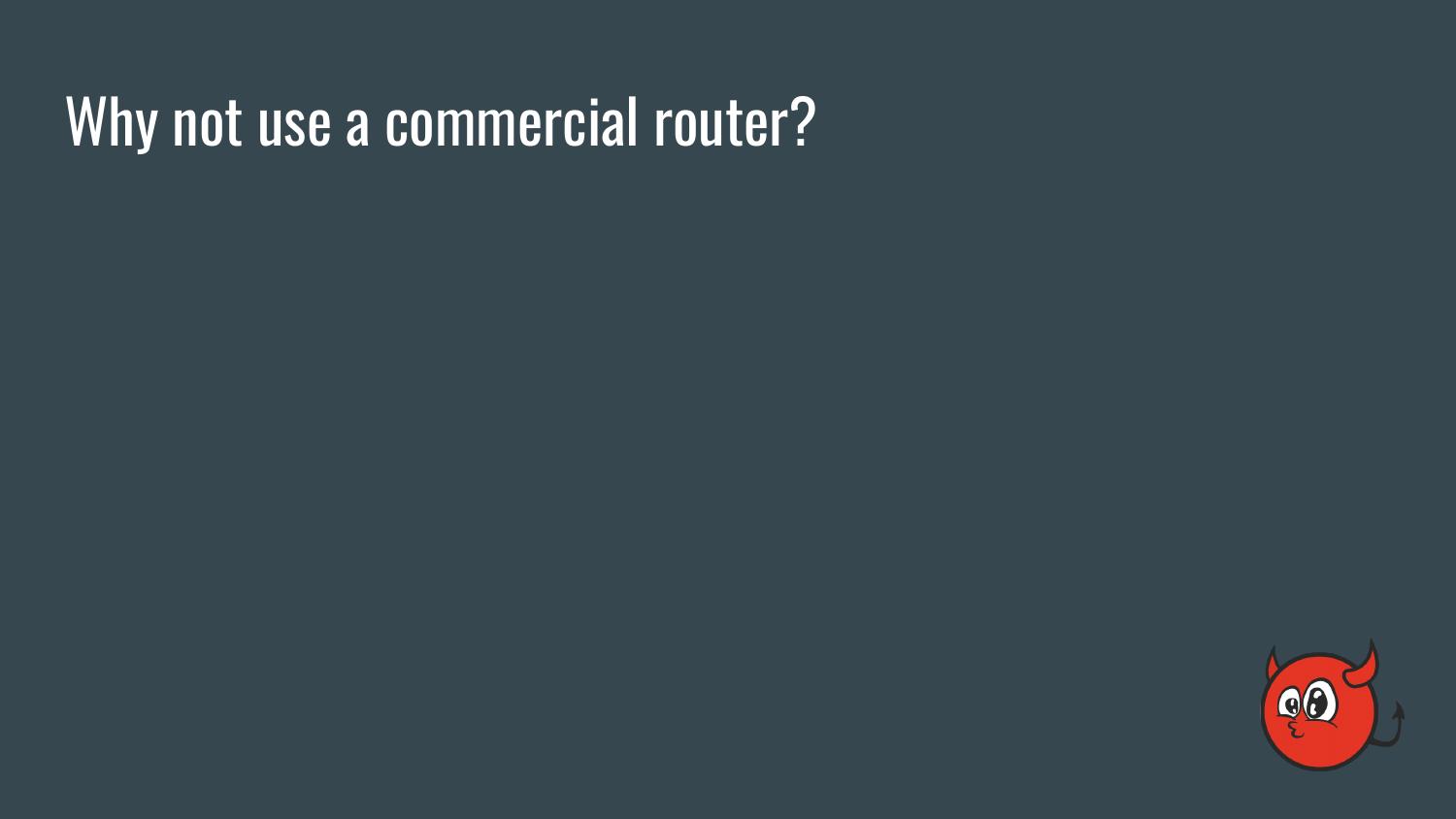

# Why not use a commercial router?